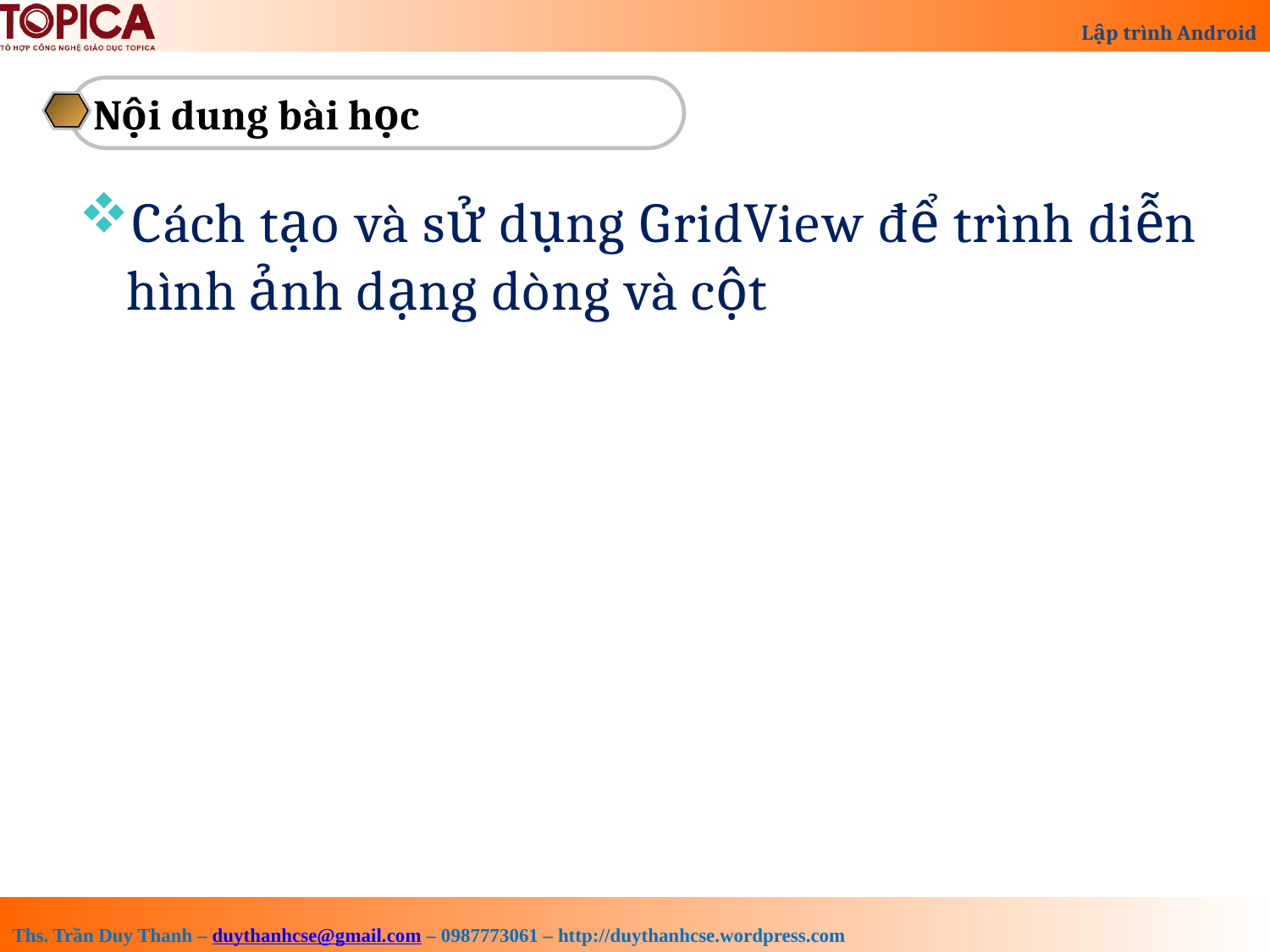

Nội dung bài học

Cách tạo và sử dụng GridView để trình diễn hình ảnh dạng dòng và cột